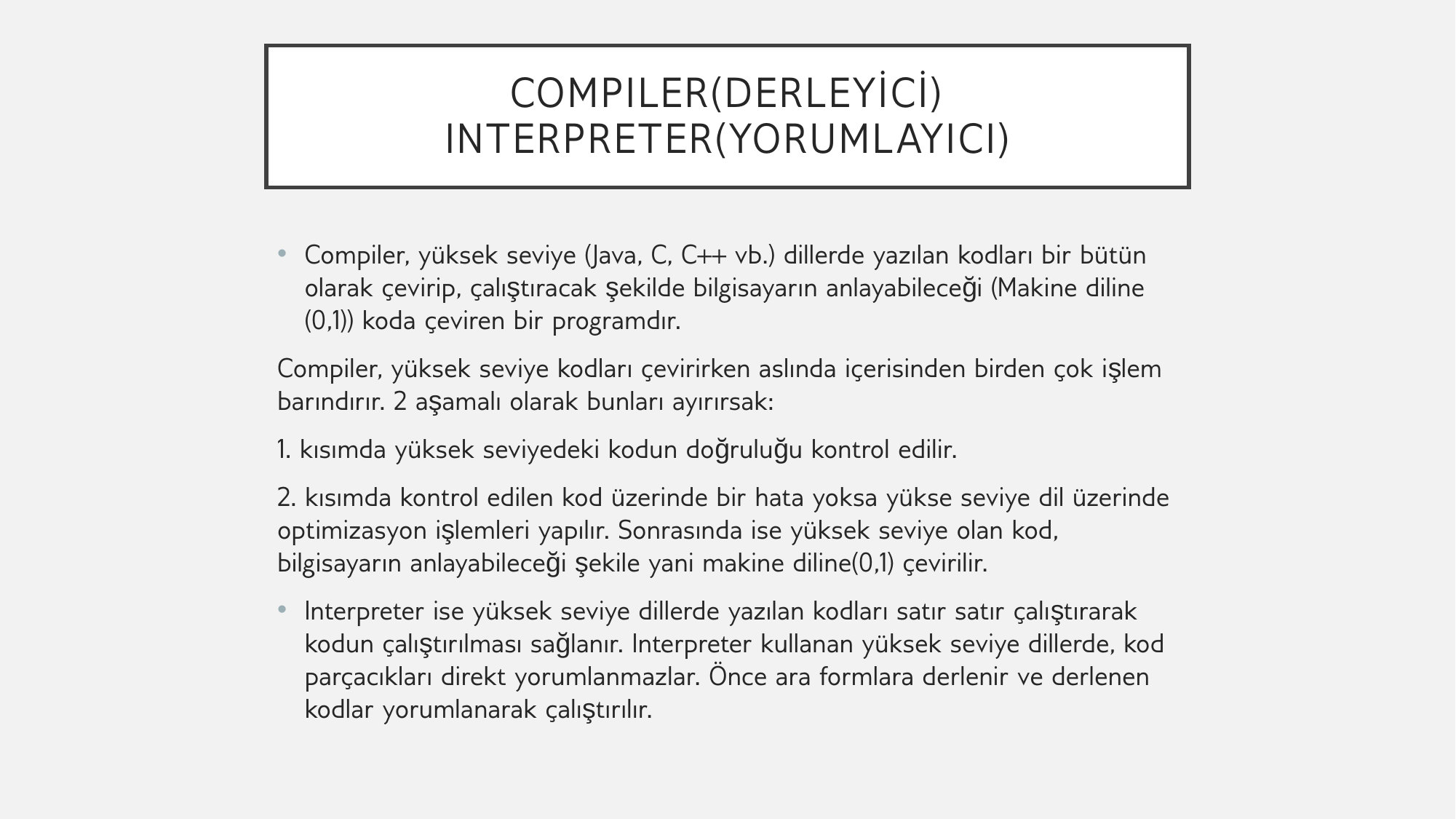

# Compıler(derleyici) ınterpreter(yorumlayıcı)
Compiler, yüksek seviye (Java, C, C++ vb.) dillerde yazılan kodları bir bütün olarak çevirip, çalıştıracak şekilde bilgisayarın anlayabileceği (Makine diline (0,1)) koda çeviren bir programdır.
Compiler, yüksek seviye kodları çevirirken aslında içerisinden birden çok işlem barındırır. 2 aşamalı olarak bunları ayırırsak:
1. kısımda yüksek seviyedeki kodun doğruluğu kontrol edilir.
2. kısımda kontrol edilen kod üzerinde bir hata yoksa yükse seviye dil üzerinde optimizasyon işlemleri yapılır. Sonrasında ise yüksek seviye olan kod, bilgisayarın anlayabileceği şekile yani makine diline(0,1) çevirilir.
Interpreter ise yüksek seviye dillerde yazılan kodları satır satır çalıştırarak kodun çalıştırılması sağlanır. Interpreter kullanan yüksek seviye dillerde, kod parçacıkları direkt yorumlanmazlar. Önce ara formlara derlenir ve derlenen kodlar yorumlanarak çalıştırılır.